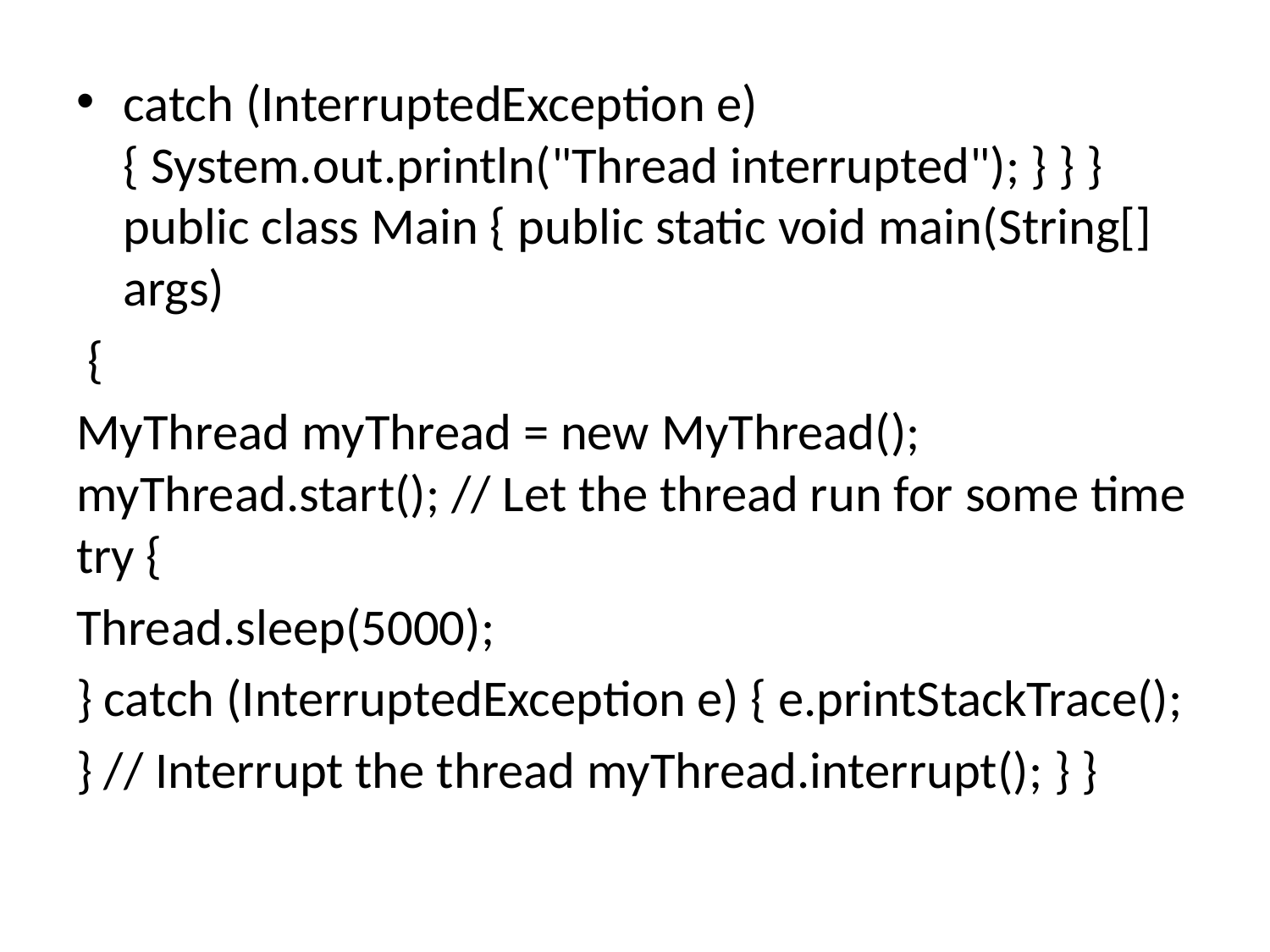

catch (InterruptedException e) { System.out.println("Thread interrupted"); } } } public class Main { public static void main(String[] args)
 {
MyThread myThread = new MyThread(); myThread.start(); // Let the thread run for some time try {
Thread.sleep(5000);
} catch (InterruptedException e) { e.printStackTrace();
} // Interrupt the thread myThread.interrupt(); } }